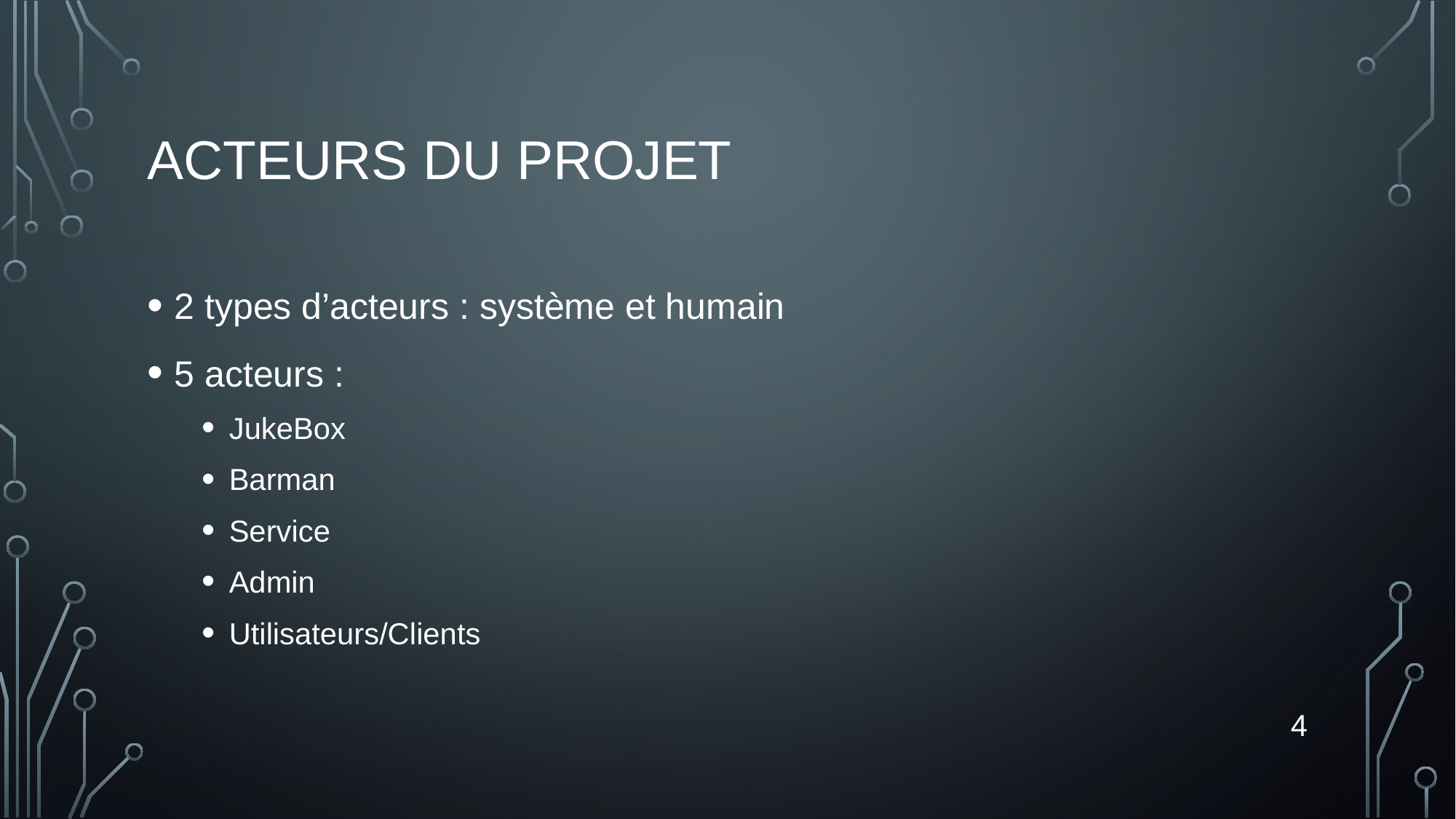

# Acteurs du projet
2 types d’acteurs : système et humain
5 acteurs :
JukeBox
Barman
Service
Admin
Utilisateurs/Clients
4